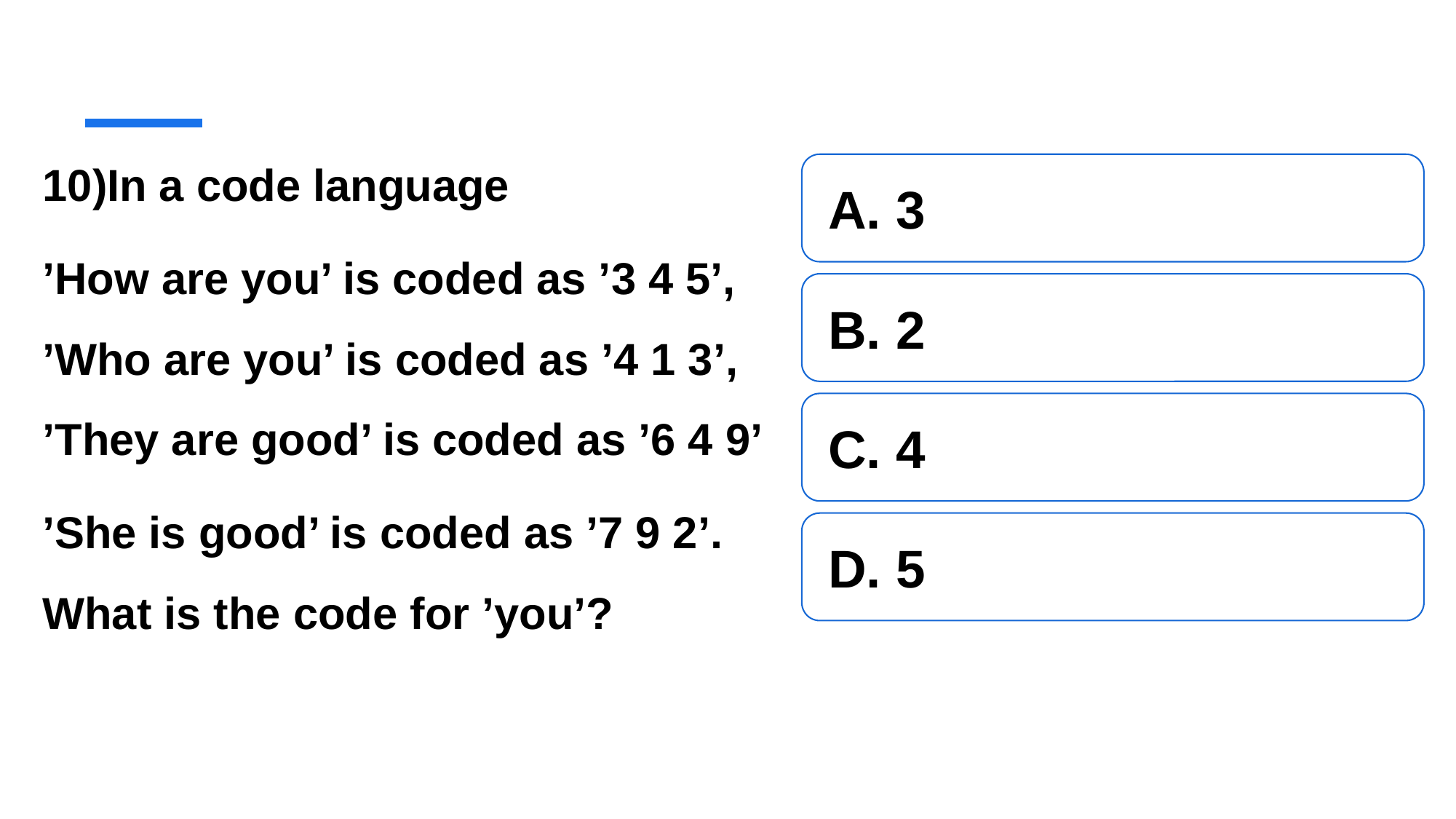

10)In a code language
’How are you’ is coded as ’3 4 5’, ’Who are you’ is coded as ’4 1 3’, ’They are good’ is coded as ’6 4 9’
’She is good’ is coded as ’7 9 2’. What is the code for ’you’?

A. 3
B. 2
C. 4
D. 5